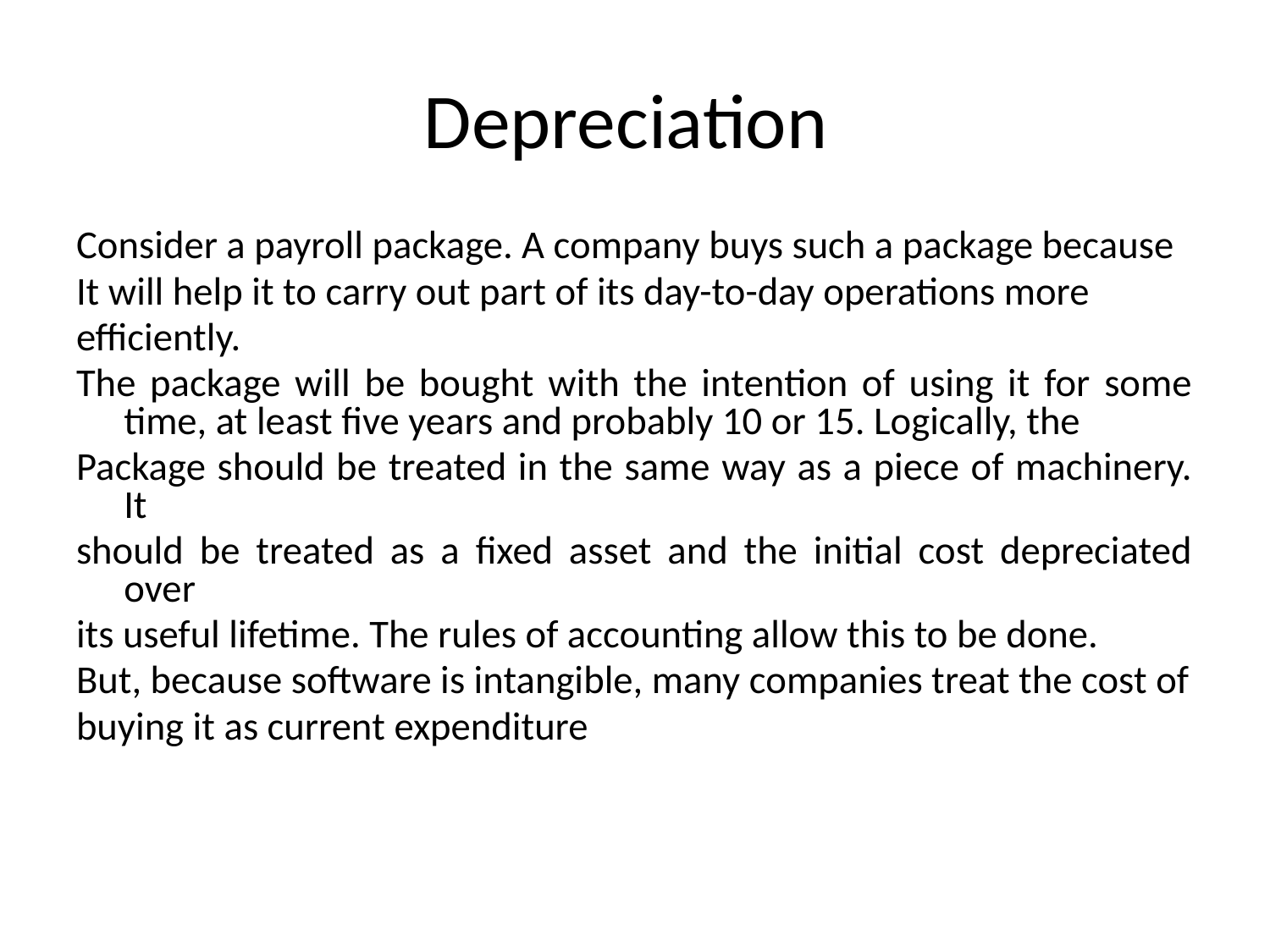

# Depreciation
Consider a payroll package. A company buys such a package because
It will help it to carry out part of its day-to-day operations more
efficiently.
The package will be bought with the intention of using it for some time, at least five years and probably 10 or 15. Logically, the
Package should be treated in the same way as a piece of machinery. It
should be treated as a fixed asset and the initial cost depreciated over
its useful lifetime. The rules of accounting allow this to be done.
But, because software is intangible, many companies treat the cost of
buying it as current expenditure